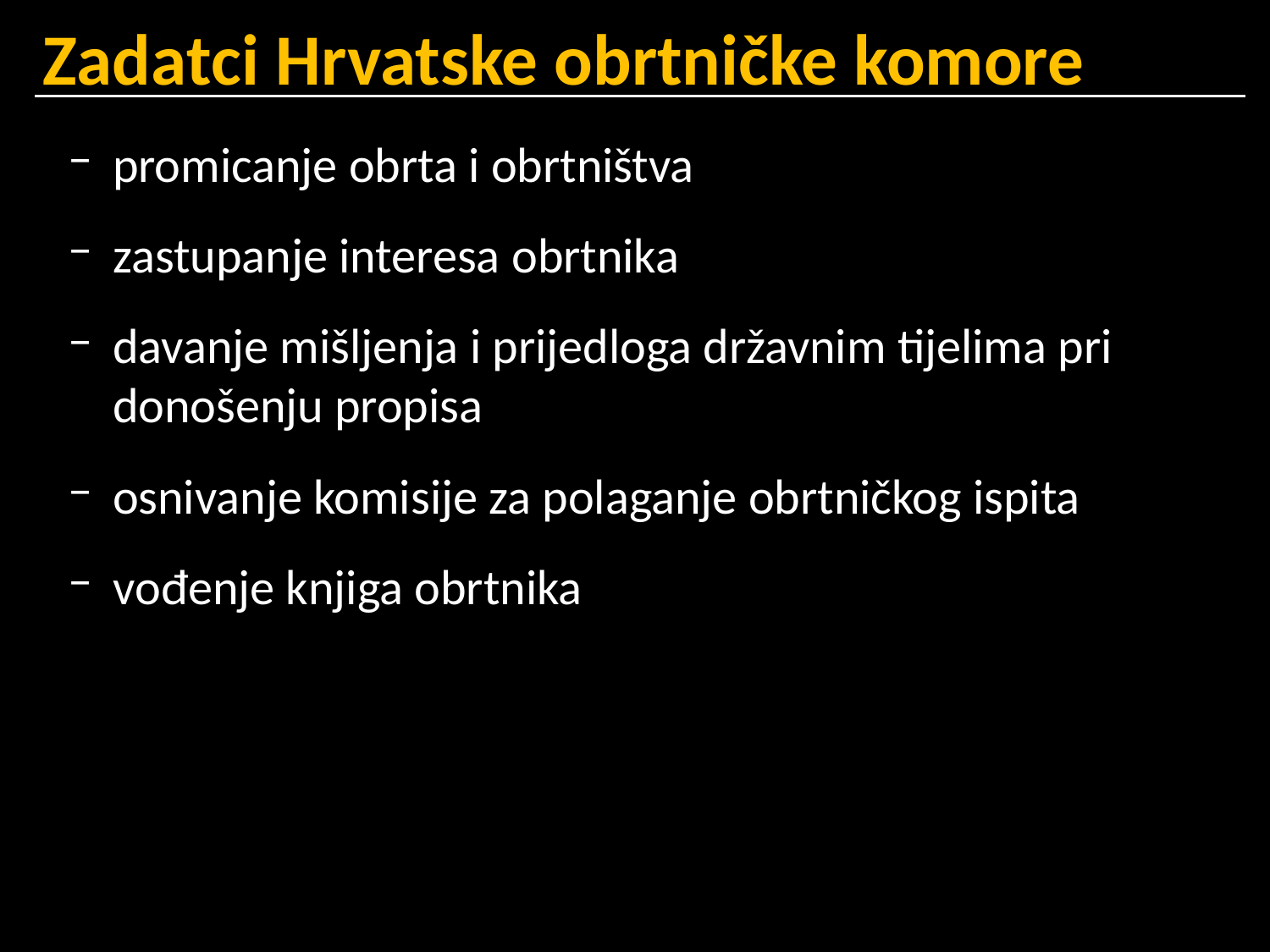

# Zadatci Hrvatske obrtničke komore
promicanje obrta i obrtništva
zastupanje interesa obrtnika
davanje mišljenja i prijedloga državnim tijelima pri donošenju propisa
osnivanje komisije za polaganje obrtničkog ispita
vođenje knjiga obrtnika